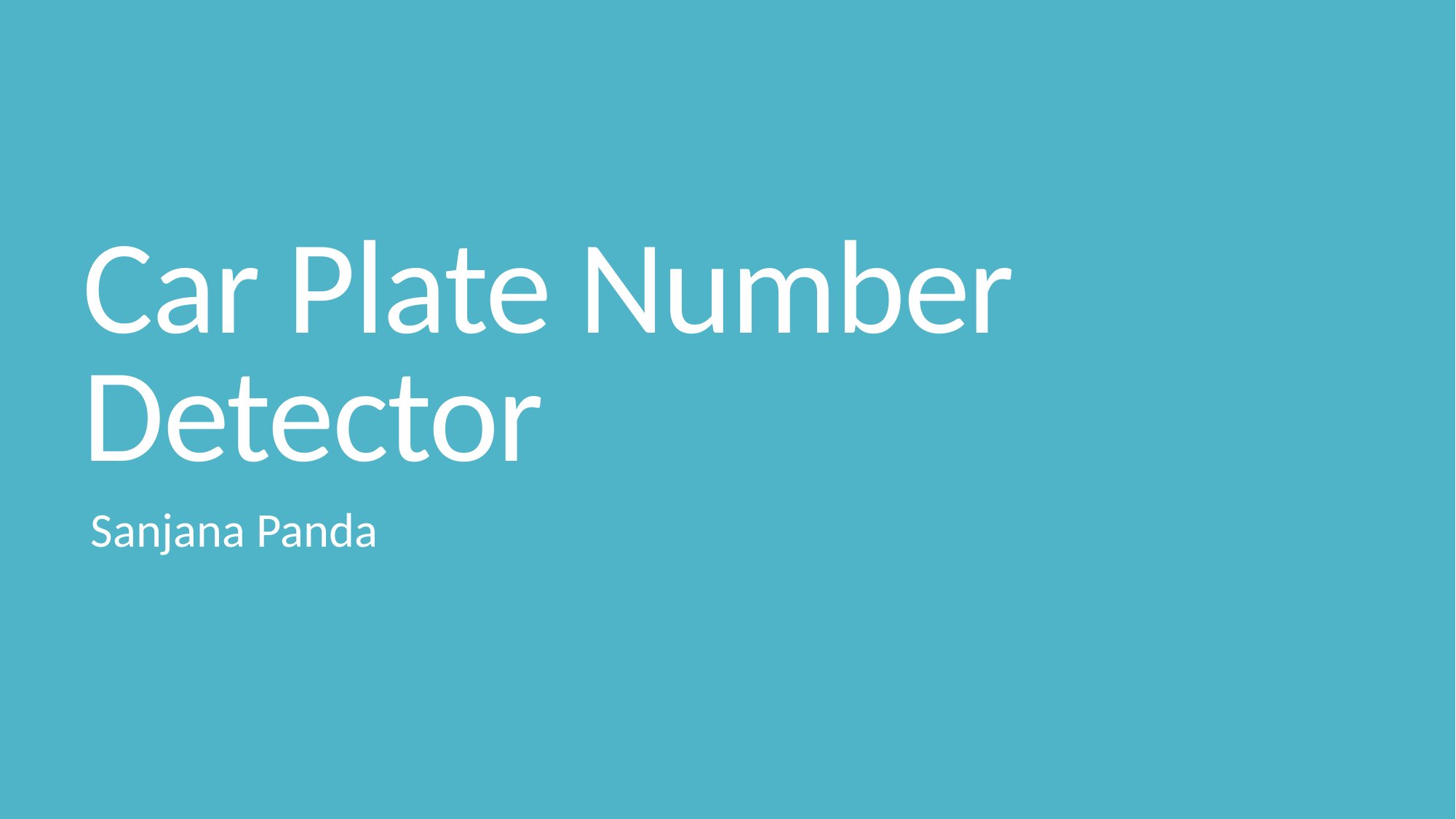

# Car Plate Number Detector
Sanjana Panda